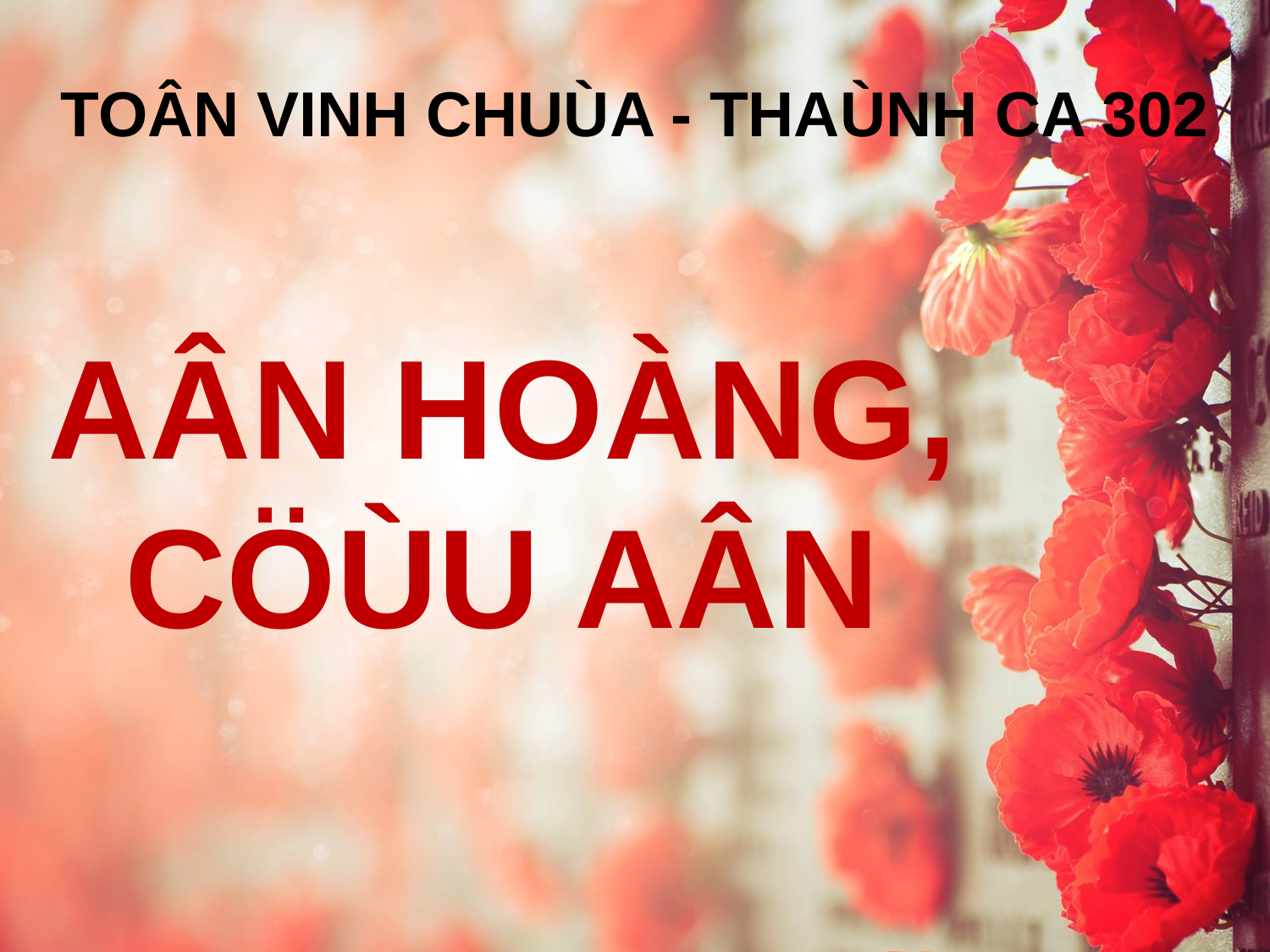

TOÂN VINH CHUÙA - THAÙNH CA 302
AÂN HOÀNG,
CÖÙU AÂN